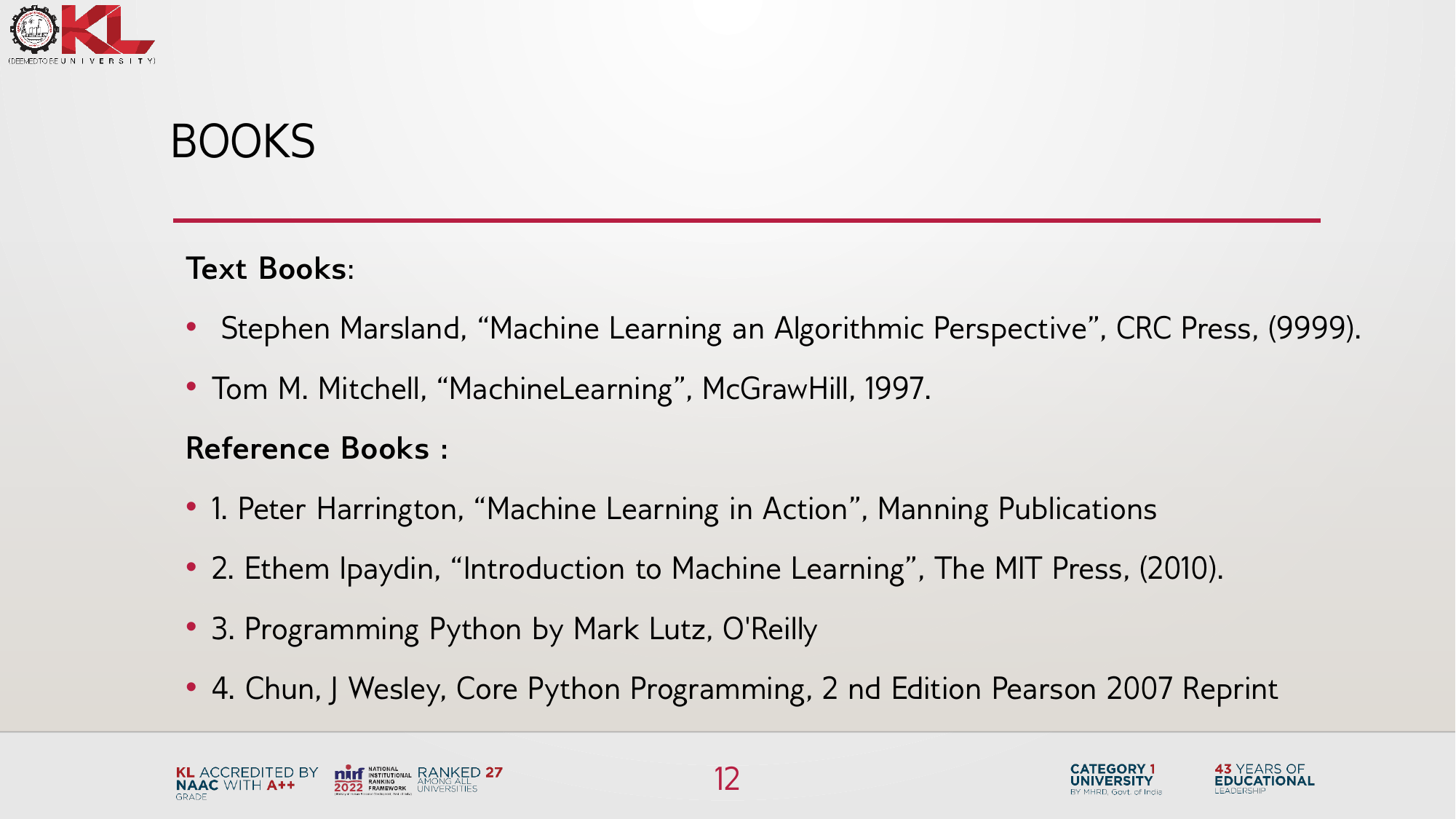

books
Text Books:
 Stephen Marsland, “Machine Learning an Algorithmic Perspective”, CRC Press, (9999).
Tom M. Mitchell, “MachineLearning”, McGrawHill, 1997.
Reference Books :
1. Peter Harrington, “Machine Learning in Action”, Manning Publications
2. Ethem lpaydin, “Introduction to Machine Learning”, The MIT Press, (2010).
3. Programming Python by Mark Lutz, O'Reilly
4. Chun, J Wesley, Core Python Programming, 2 nd Edition Pearson 2007 Reprint

12